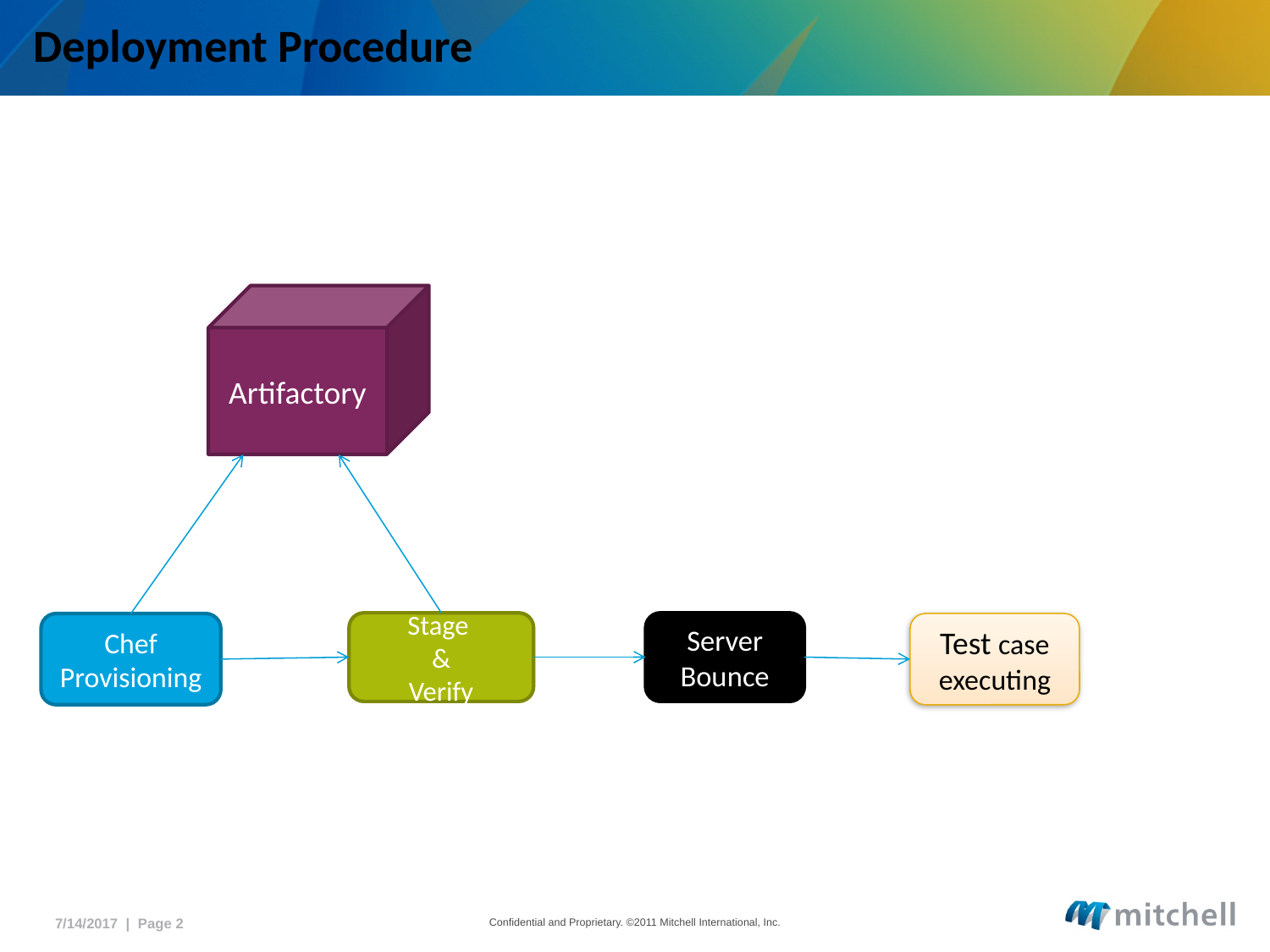

# Deployment Procedure
Artifactory
Stage
&
Verify
Server Bounce
Chef Provisioning
Test case executing
7/14/2017  |  Page 2